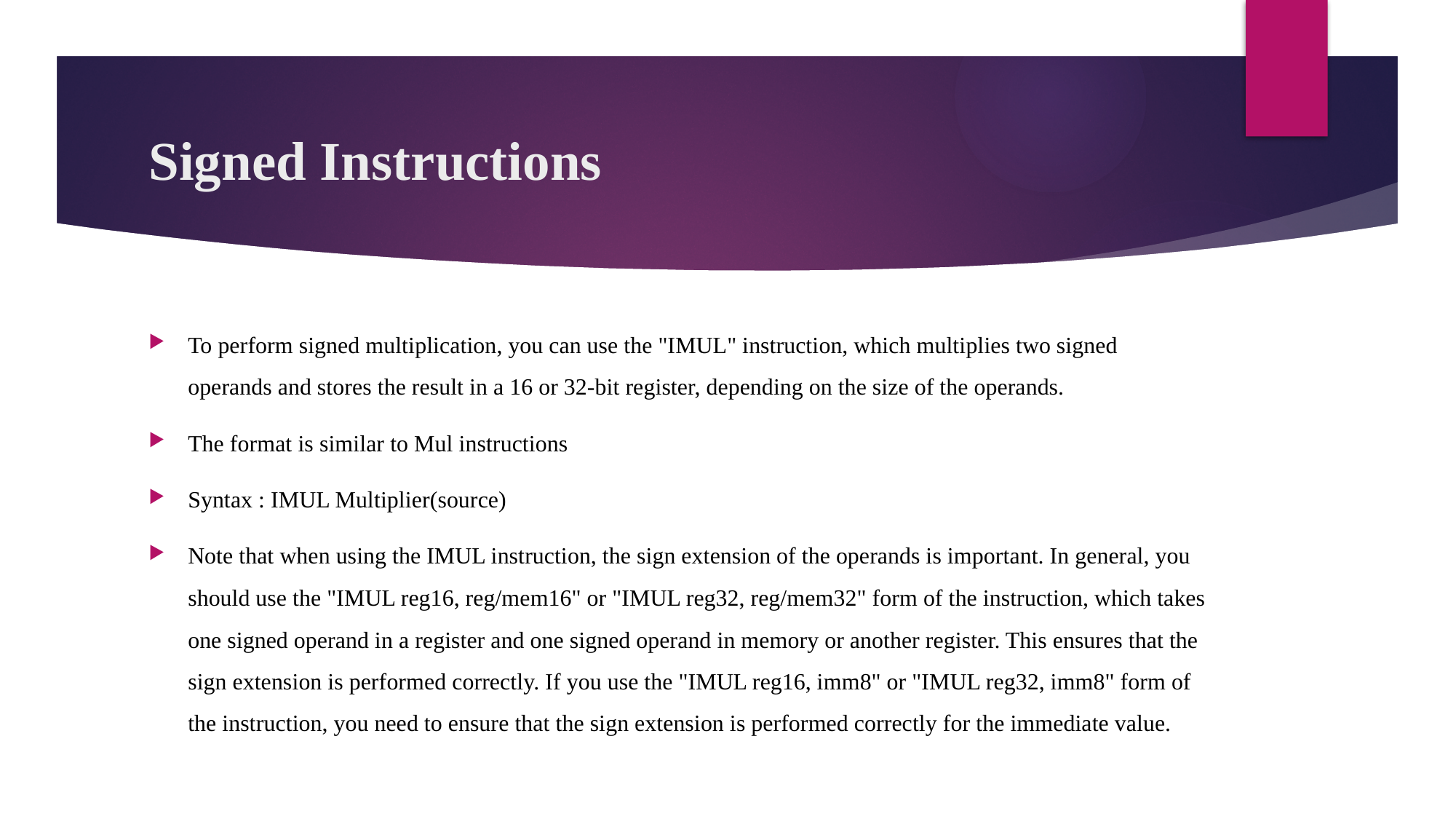

# Signed Instructions
To perform signed multiplication, you can use the "IMUL" instruction, which multiplies two signed operands and stores the result in a 16 or 32-bit register, depending on the size of the operands.
The format is similar to Mul instructions
Syntax : IMUL Multiplier(source)
Note that when using the IMUL instruction, the sign extension of the operands is important. In general, you should use the "IMUL reg16, reg/mem16" or "IMUL reg32, reg/mem32" form of the instruction, which takes one signed operand in a register and one signed operand in memory or another register. This ensures that the sign extension is performed correctly. If you use the "IMUL reg16, imm8" or "IMUL reg32, imm8" form of the instruction, you need to ensure that the sign extension is performed correctly for the immediate value.